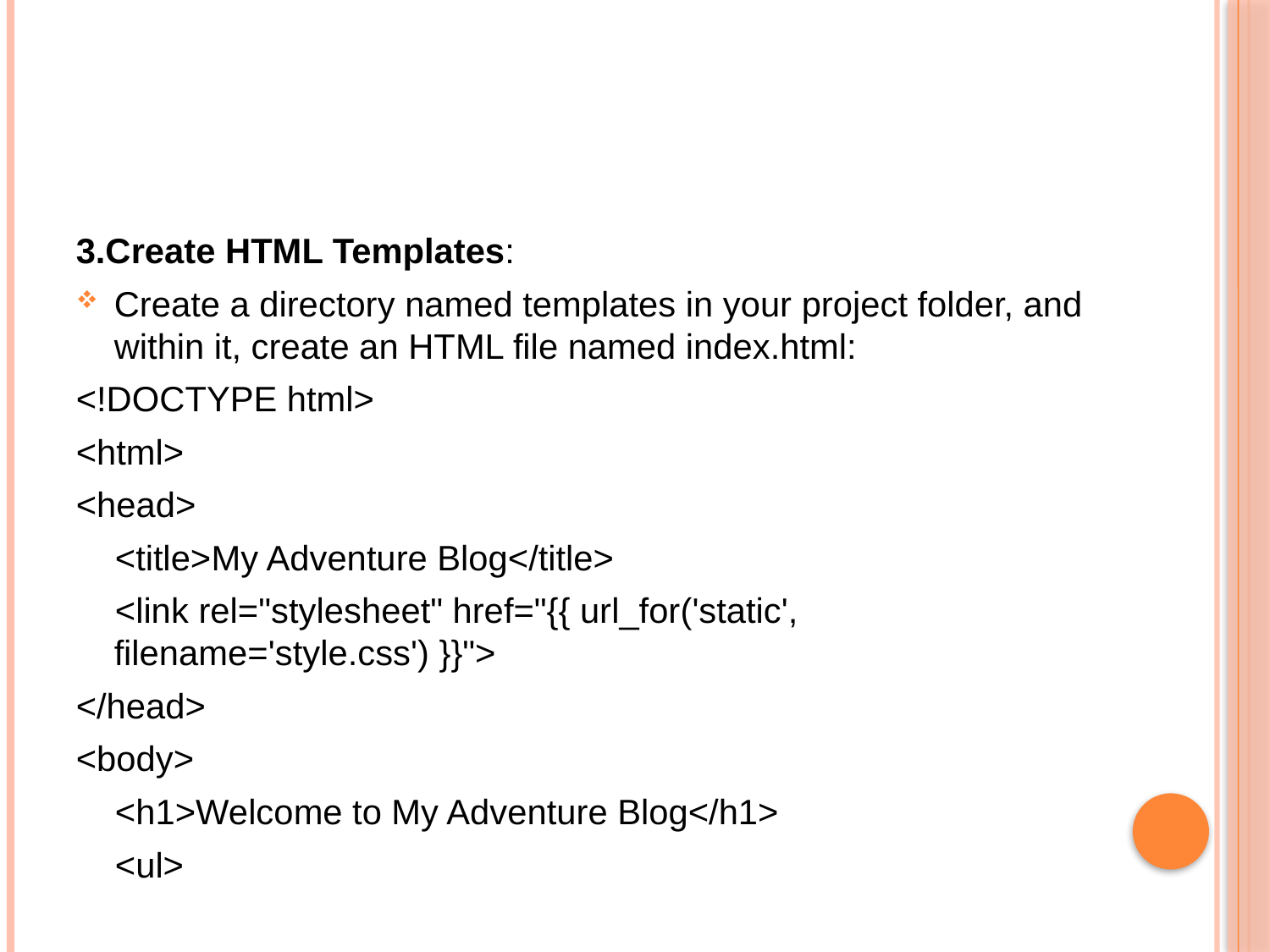

#
3.Create HTML Templates:
Create a directory named templates in your project folder, and within it, create an HTML file named index.html:
<!DOCTYPE html>
<html>
<head>
    <title>My Adventure Blog</title>
    <link rel="stylesheet" href="{{ url_for('static', filename='style.css') }}">
</head>
<body>
    <h1>Welcome to My Adventure Blog</h1>
    <ul>